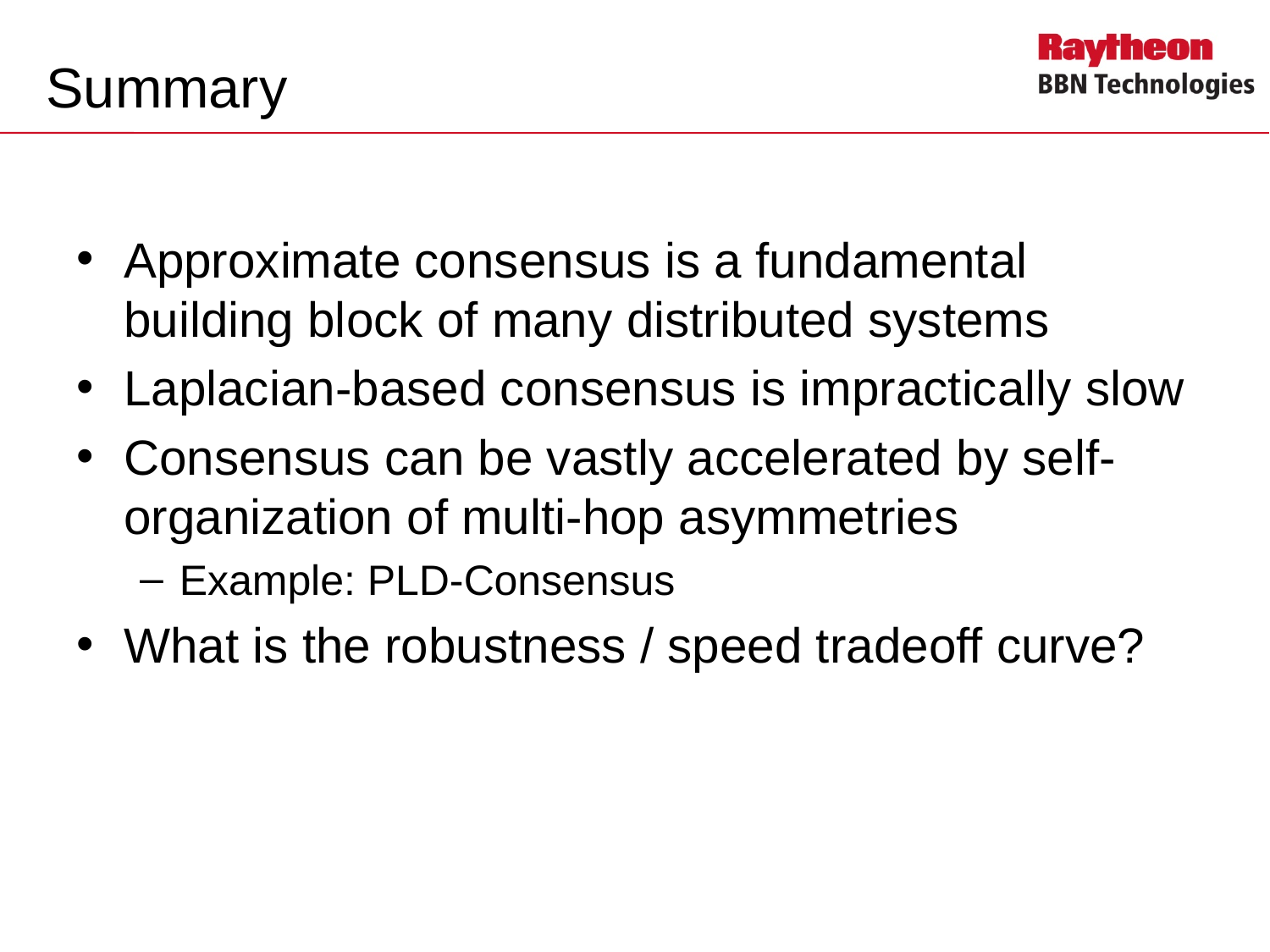

# Summary
Approximate consensus is a fundamental building block of many distributed systems
Laplacian-based consensus is impractically slow
Consensus can be vastly accelerated by self-organization of multi-hop asymmetries
Example: PLD-Consensus
What is the robustness / speed tradeoff curve?